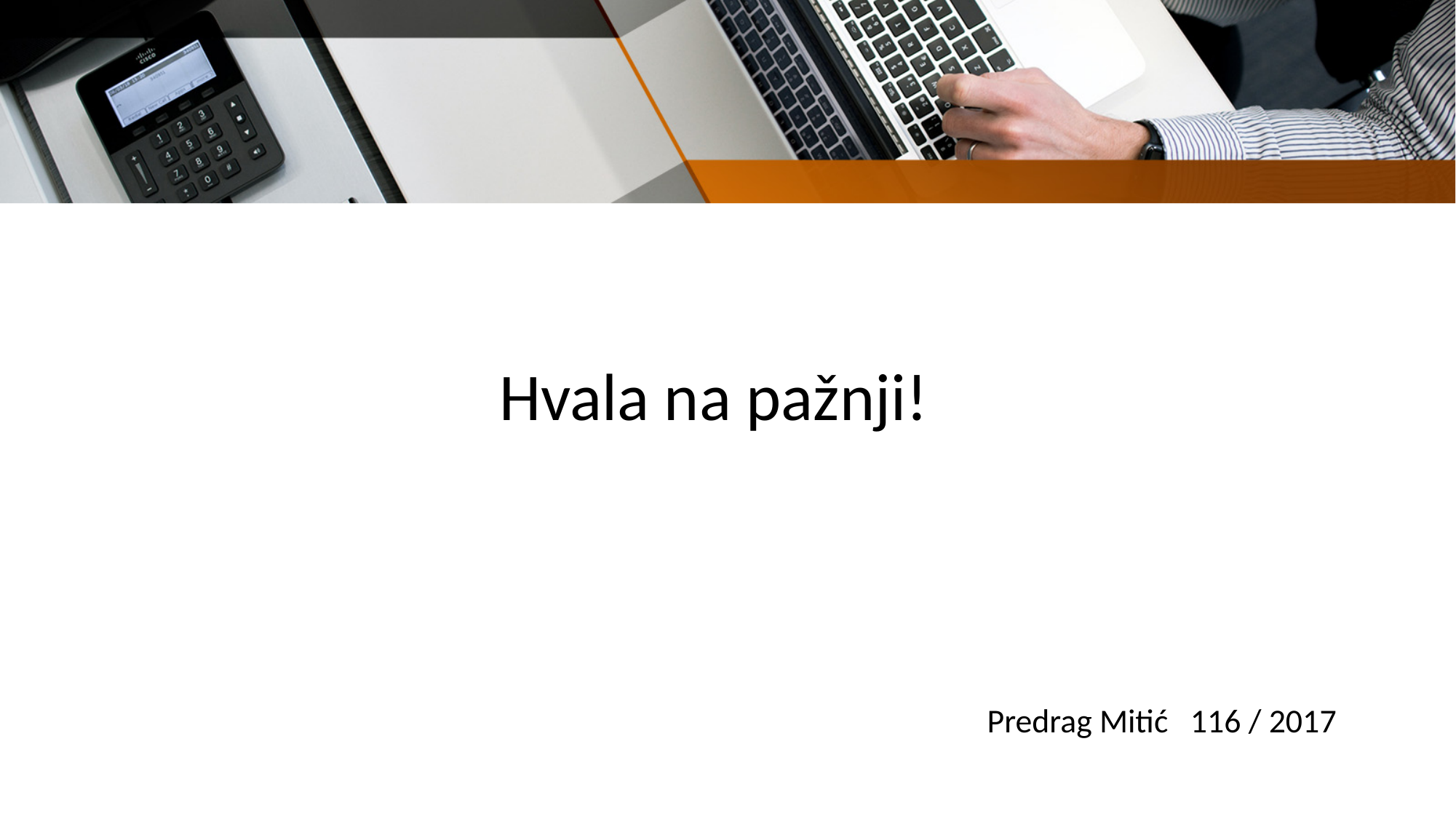

# Hvala na pažnji!

Predrag Mitić   116 / 2017